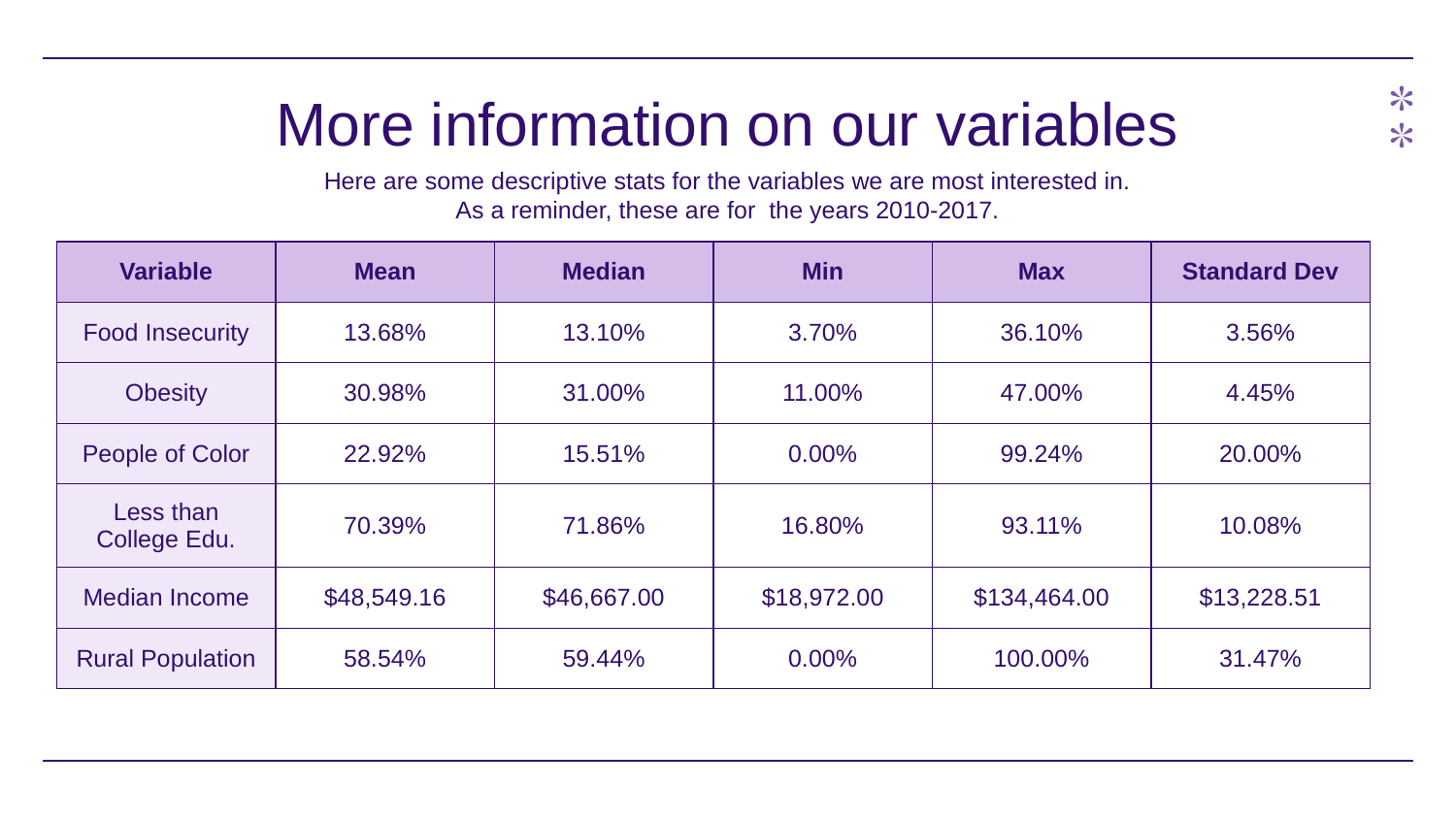

# More information on our variables
Here are some descriptive stats for the variables we are most interested in.
As a reminder, these are for  the years 2010-2017.
| Variable | Mean | Median | Min | Max | Standard Dev |
| --- | --- | --- | --- | --- | --- |
| Food Insecurity | 13.68% | 13.10% | 3.70% | 36.10% | 3.56% |
| Obesity | 30.98% | 31.00% | 11.00% | 47.00% | 4.45% |
| People of Color | 22.92% | 15.51% | 0.00% | 99.24% | 20.00% |
| Less than College Edu. | 70.39% | 71.86% | 16.80% | 93.11% | 10.08% |
| Median Income | $48,549.16 | $46,667.00 | $18,972.00 | $134,464.00 | $13,228.51 |
| Rural Population | 58.54% | 59.44% | 0.00% | 100.00% | 31.47% |